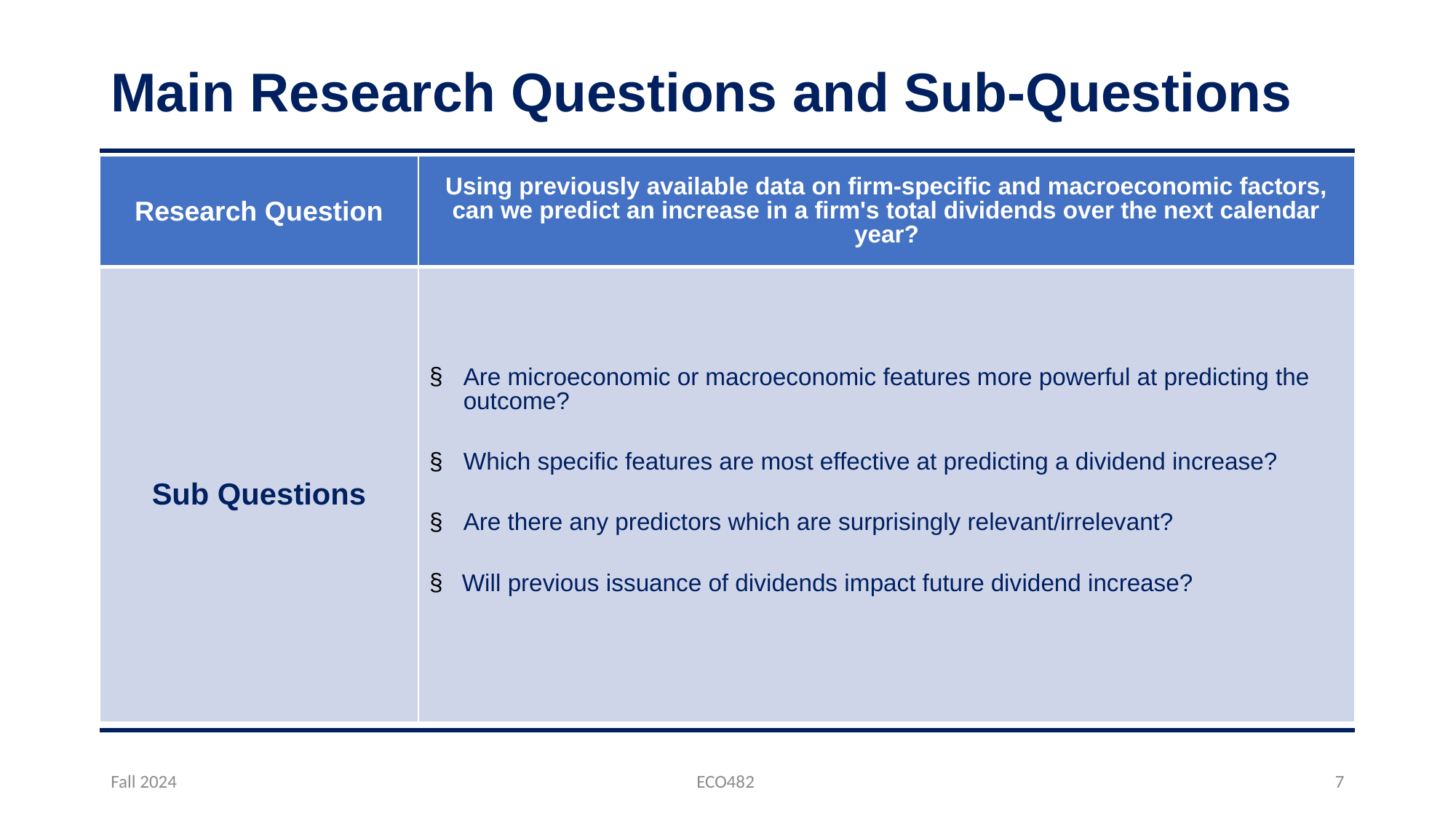

# Main Research Questions and Sub-Questions
| Research Question | Using previously available data on firm-specific and macroeconomic factors, can we predict an increase in a firm's total dividends over the next calendar year? |
| --- | --- |
| Sub Questions | Are microeconomic or macroeconomic features more powerful at predicting the outcome? Which specific features are most effective at predicting a dividend increase? Are there any predictors which are surprisingly relevant/irrelevant? Will previous issuance of dividends impact future dividend increase? |
Fall 2024
ECO482
7